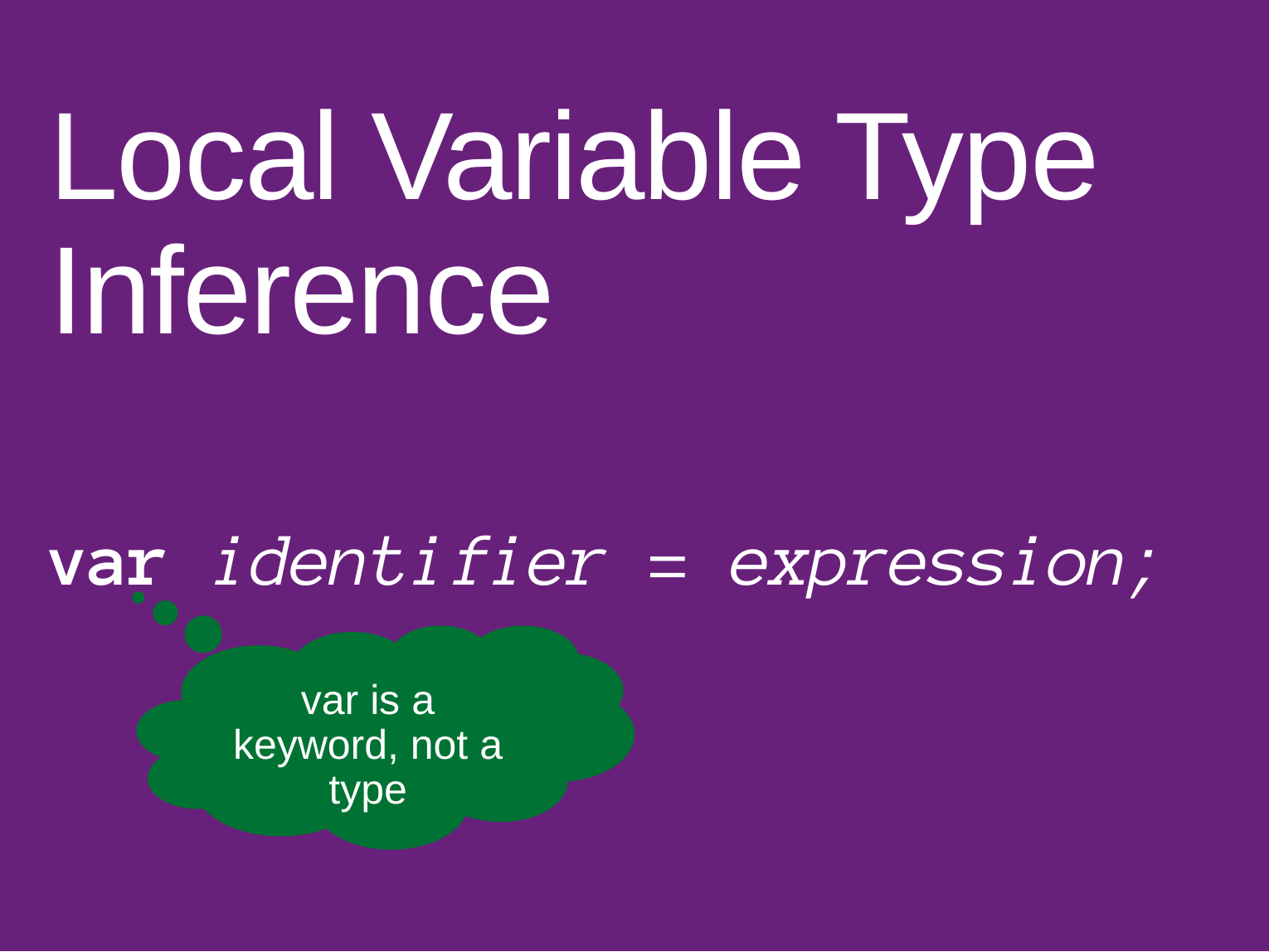

Local Variable Type Inference

var identifier = expression;
var is a keyword, not a type